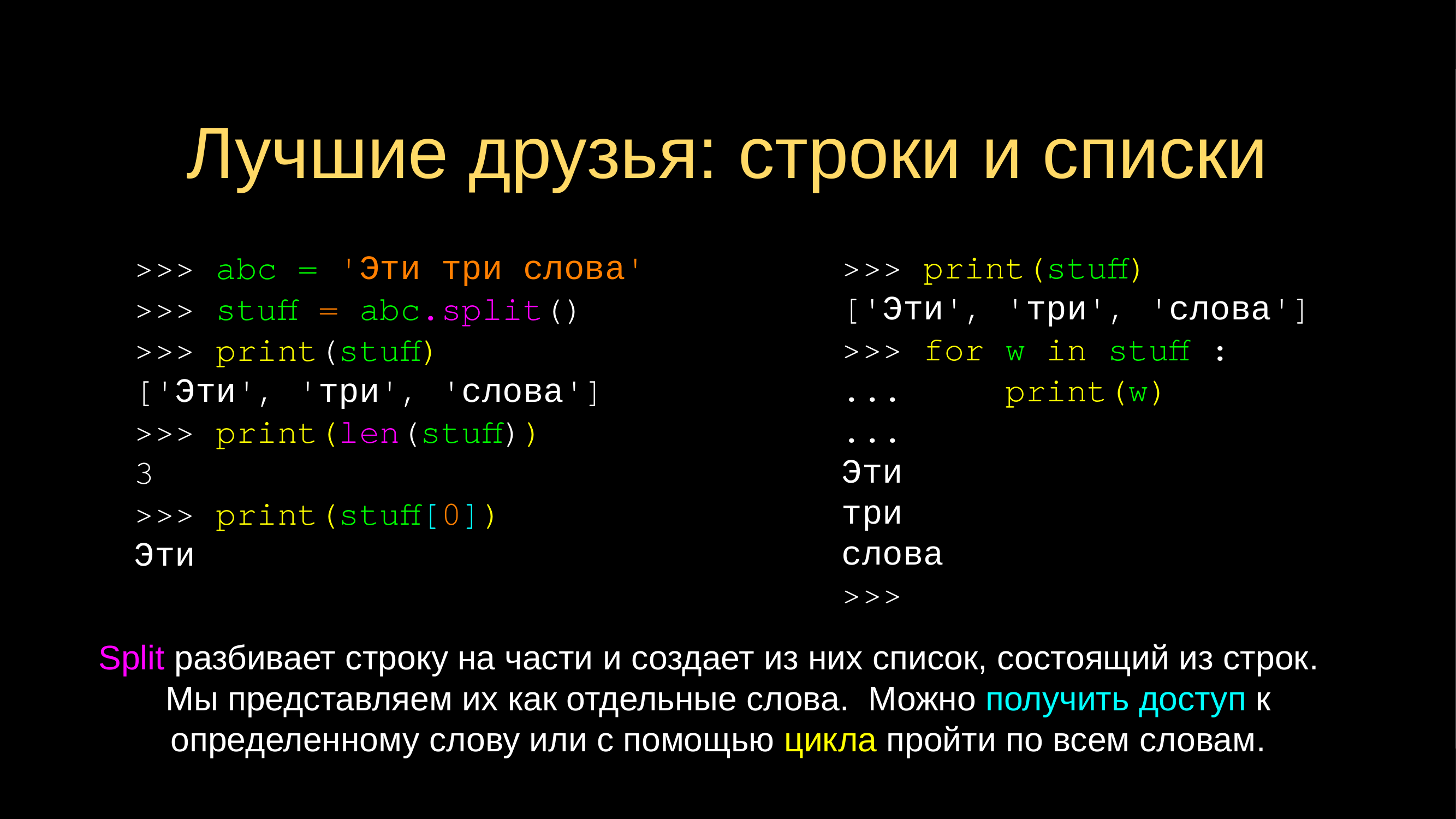

# Лучшие друзья: строки и списки
>>> print(stuff)
['Эти', 'три', 'слова']
>>> for w in stuff :
...     print(w)
...
Эти
три
слова
>>>
>>> abc = 'Эти три слова'
>>> stuff = abc.split()
>>> print(stuff)
['Эти', 'три', 'слова']
>>> print(len(stuff))
3
>>> print(stuff[0])
Эти
Split разбивает строку на части и создает из них список, состоящий из строк.
Мы представляем их как отдельные слова.  Можно получить доступ к определенному слову или с помощью цикла пройти по всем словам.